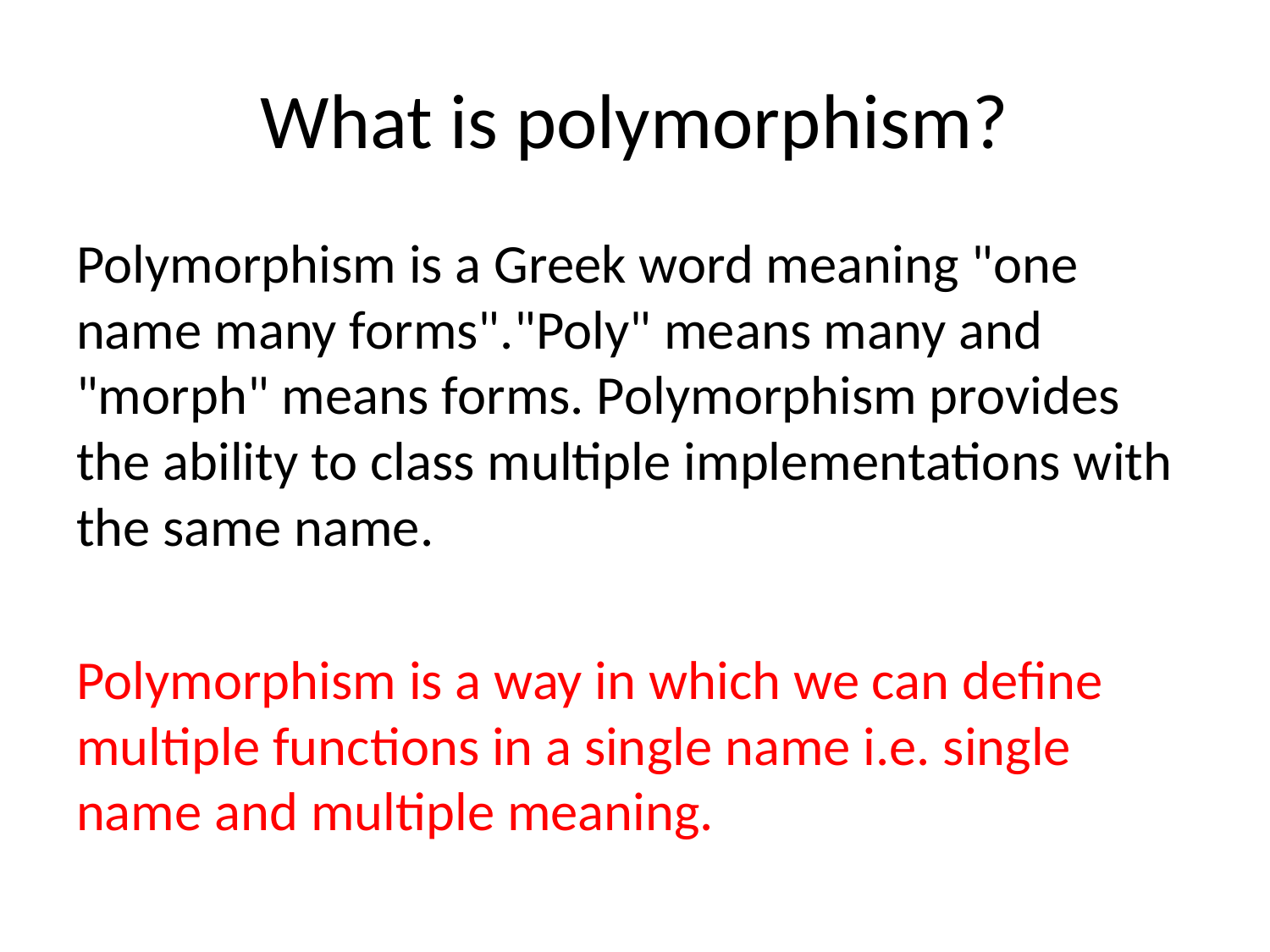

# What is polymorphism?
Polymorphism is a Greek word meaning "one name many forms"."Poly" means many and "morph" means forms. Polymorphism provides the ability to class multiple implementations with the same name.

Polymorphism is a way in which we can define multiple functions in a single name i.e. single name and multiple meaning.